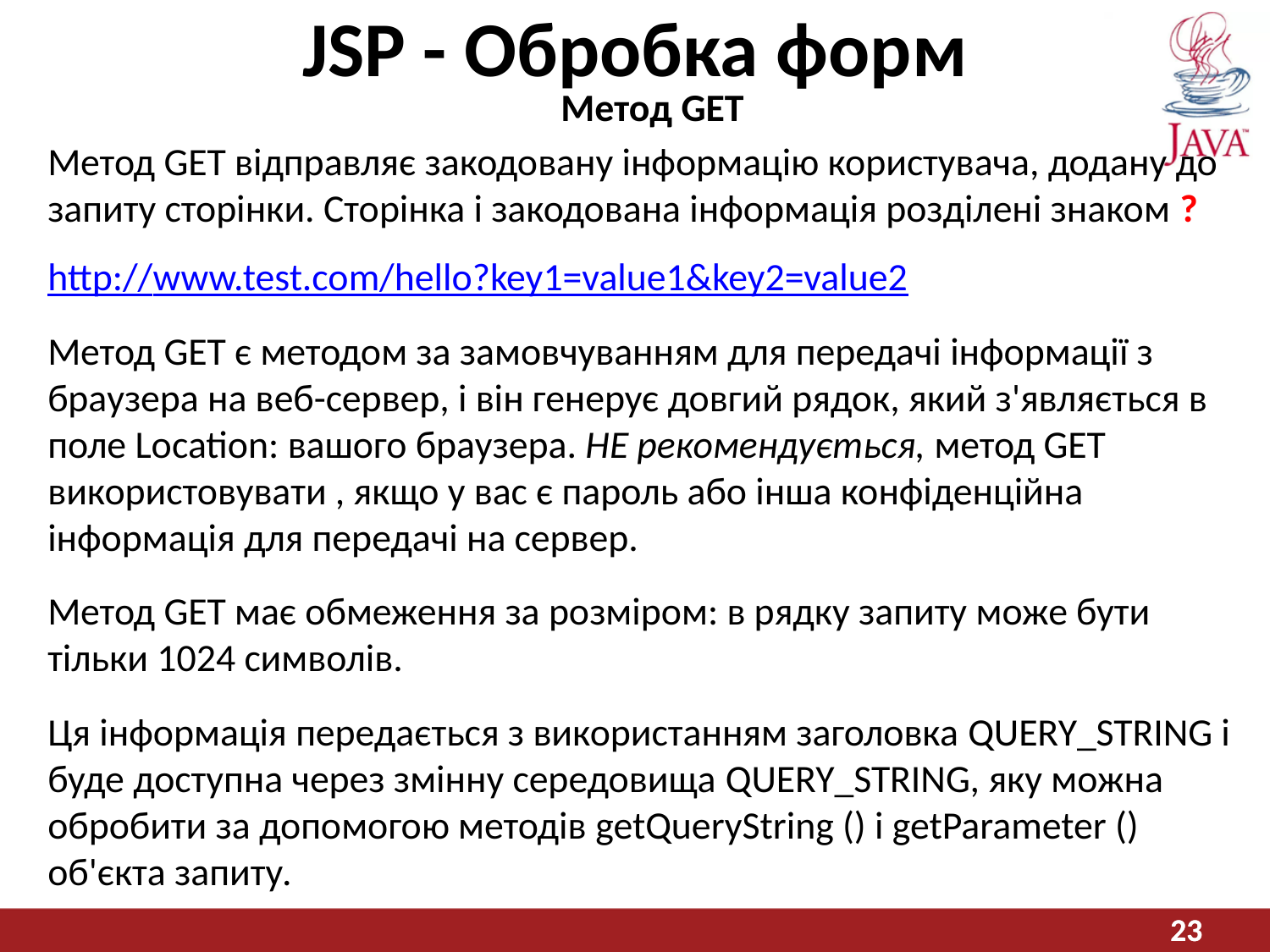

# JSP - Обробка форм
Метод GET
Метод GET відправляє закодовану інформацію користувача, додану до запиту сторінки. Сторінка і закодована інформація розділені знаком ?

http://www.test.com/hello?key1=value1&key2=value2

Метод GET є методом за замовчуванням для передачі інформації з браузера на веб-сервер, і він генерує довгий рядок, який з'являється в поле Location: вашого браузера. НЕ рекомендується, метод GET  використовувати , якщо у вас є пароль або інша конфіденційна інформація для передачі на сервер.

Метод GET має обмеження за розміром: в рядку запиту може бути тільки 1024 символів.

Ця інформація передається з використанням заголовка QUERY_STRING і буде доступна через змінну середовища QUERY_STRING, яку можна обробити за допомогою методів getQueryString () і getParameter () об'єкта запиту.